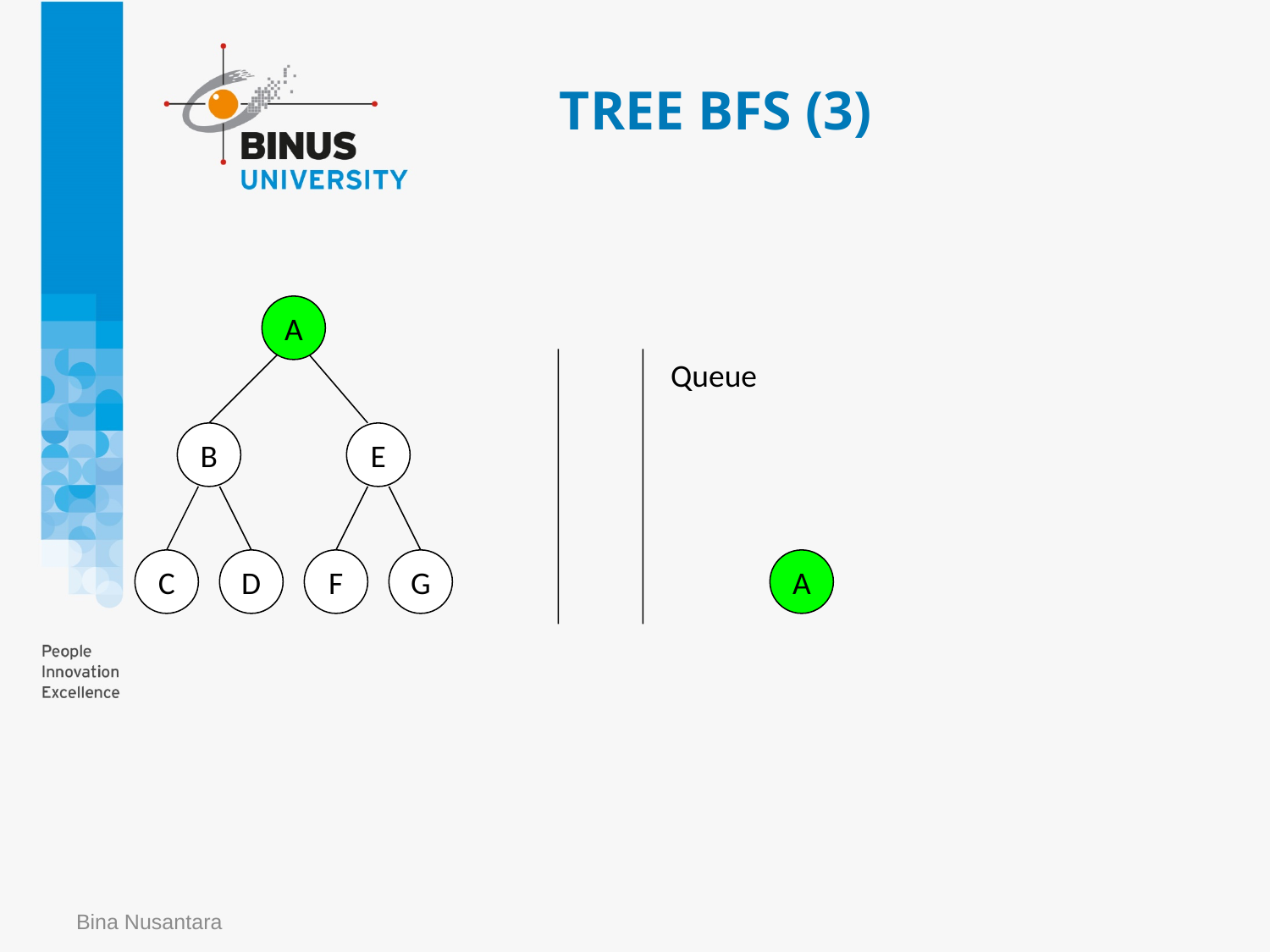

# TREE BFS (3)
A

B
E

C
D
F
G

Queue
A
Bina Nusantara